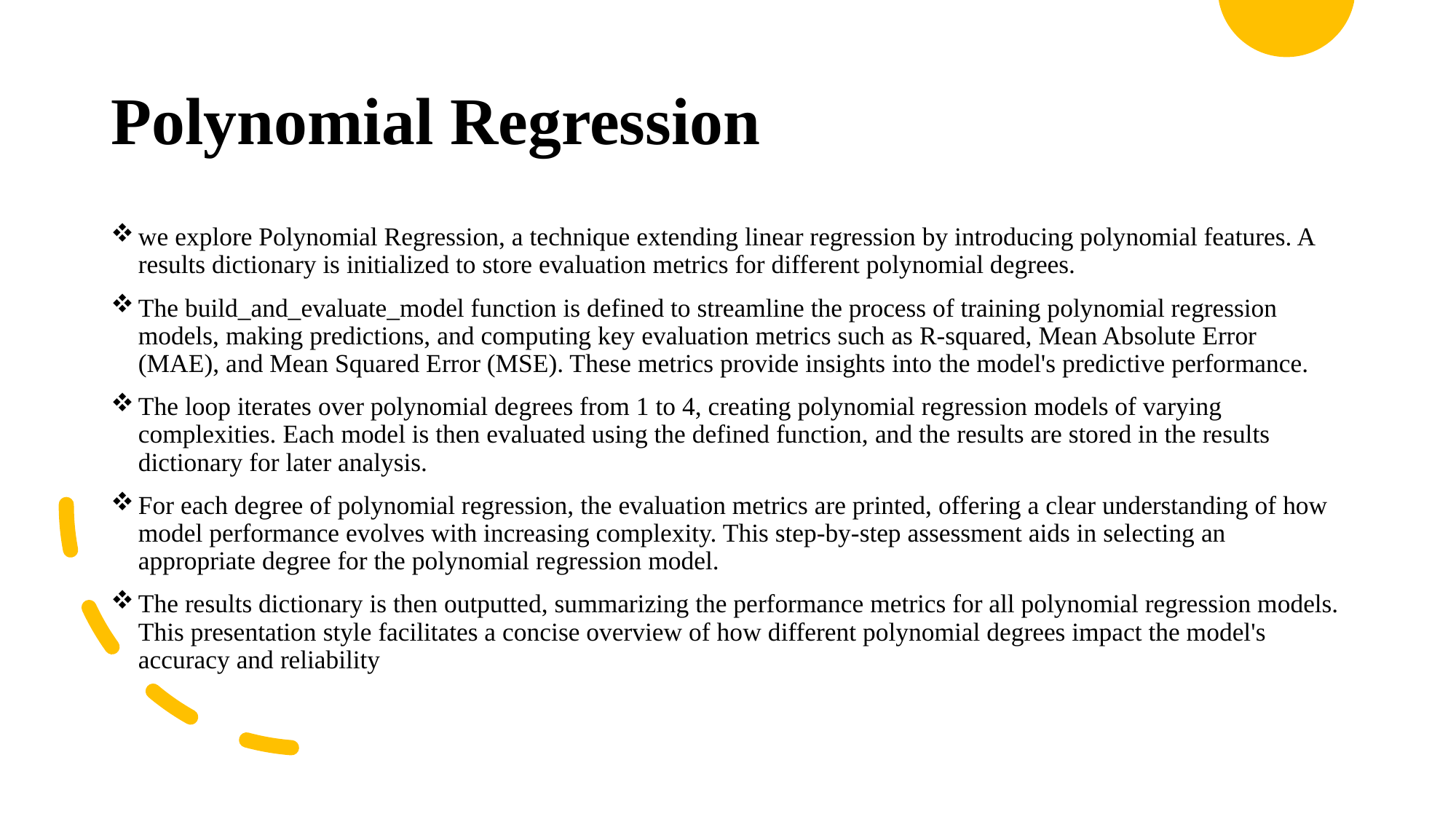

# Polynomial Regression
we explore Polynomial Regression, a technique extending linear regression by introducing polynomial features. A results dictionary is initialized to store evaluation metrics for different polynomial degrees.
The build_and_evaluate_model function is defined to streamline the process of training polynomial regression models, making predictions, and computing key evaluation metrics such as R-squared, Mean Absolute Error (MAE), and Mean Squared Error (MSE). These metrics provide insights into the model's predictive performance.
The loop iterates over polynomial degrees from 1 to 4, creating polynomial regression models of varying complexities. Each model is then evaluated using the defined function, and the results are stored in the results dictionary for later analysis.
For each degree of polynomial regression, the evaluation metrics are printed, offering a clear understanding of how model performance evolves with increasing complexity. This step-by-step assessment aids in selecting an appropriate degree for the polynomial regression model.
The results dictionary is then outputted, summarizing the performance metrics for all polynomial regression models. This presentation style facilitates a concise overview of how different polynomial degrees impact the model's accuracy and reliability